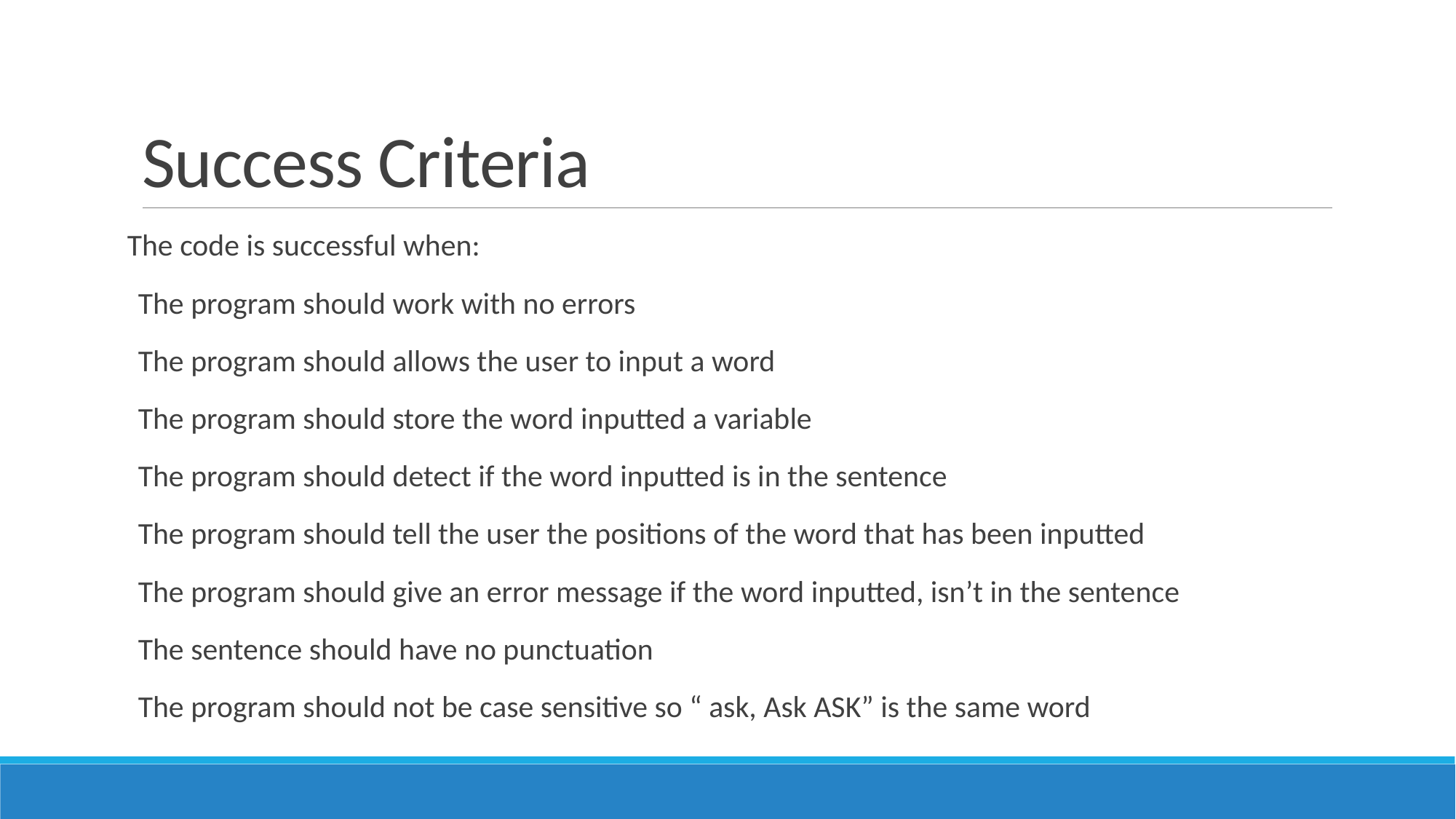

# Success Criteria
The code is successful when:
The program should work with no errors
The program should allows the user to input a word
The program should store the word inputted a variable
The program should detect if the word inputted is in the sentence
The program should tell the user the positions of the word that has been inputted
The program should give an error message if the word inputted, isn’t in the sentence
The sentence should have no punctuation
The program should not be case sensitive so “ ask, Ask ASK” is the same word